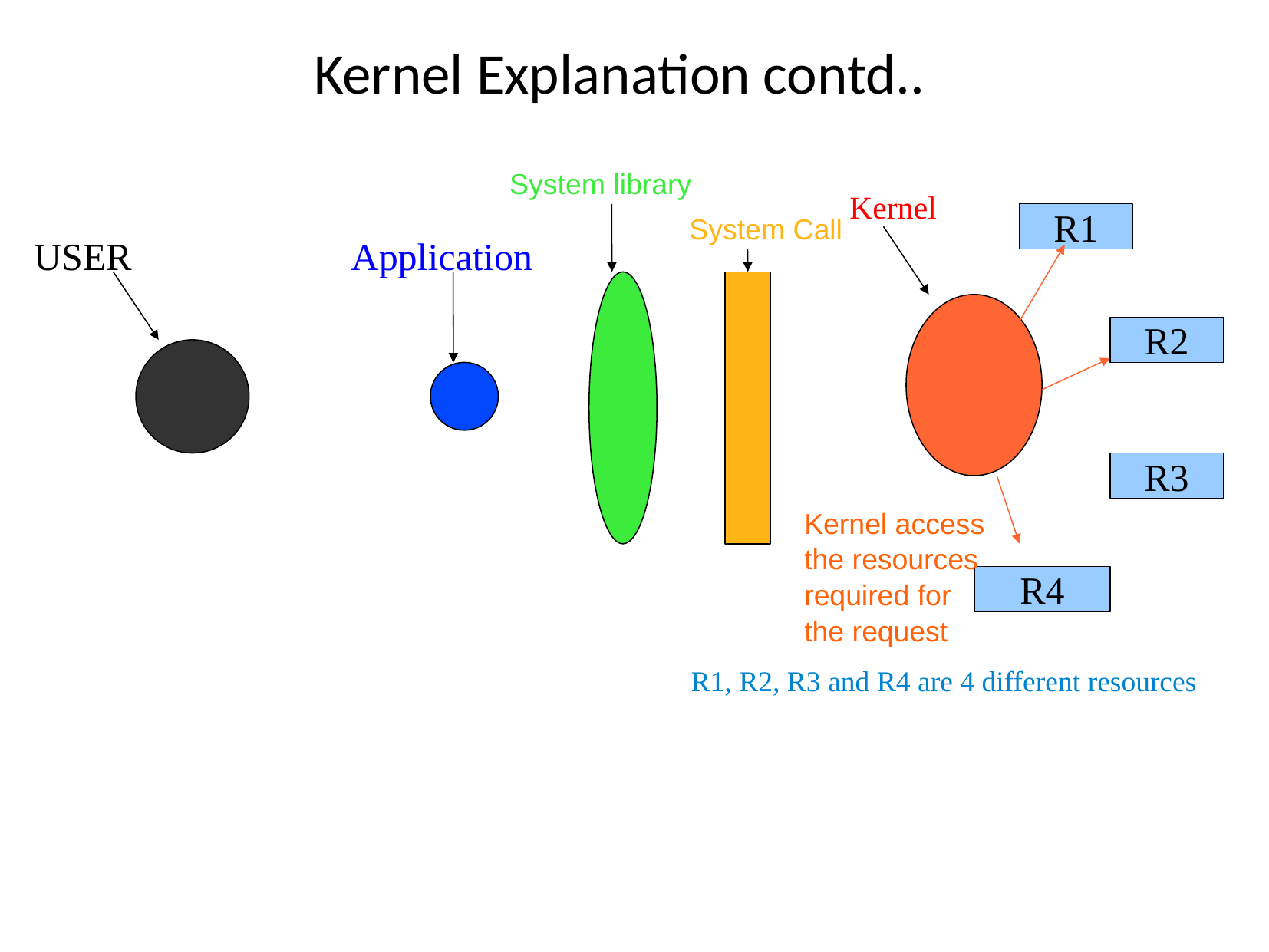

# Kernel Explanation contd..
System library
Kernel
R1

System Call
USER
Application

R2

R3

Kernel access
the resources
required for
the request
R4
R1, R2, R3 and R4 are 4 different resources